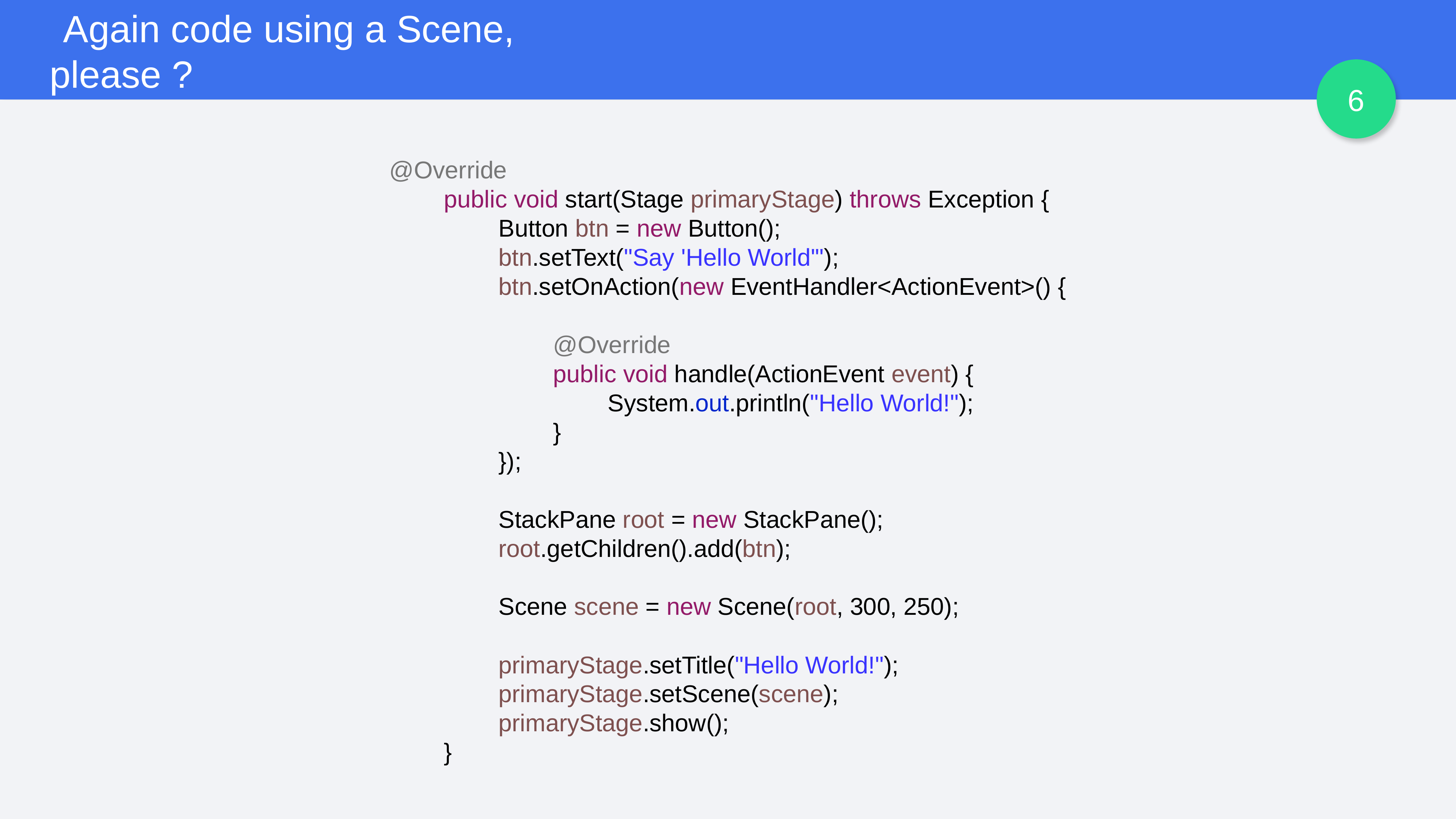

Again code using a Scene, please ?

6

@Override
	public void start(Stage primaryStage) throws Exception {
		Button btn = new Button();
		btn.setText("Say 'Hello World'");
		btn.setOnAction(new EventHandler<ActionEvent>() {

			@Override
			public void handle(ActionEvent event) {
				System.out.println("Hello World!");
			}
		});

		StackPane root = new StackPane();
		root.getChildren().add(btn);

		Scene scene = new Scene(root, 300, 250);

		primaryStage.setTitle("Hello World!");
		primaryStage.setScene(scene);
		primaryStage.show();
	}